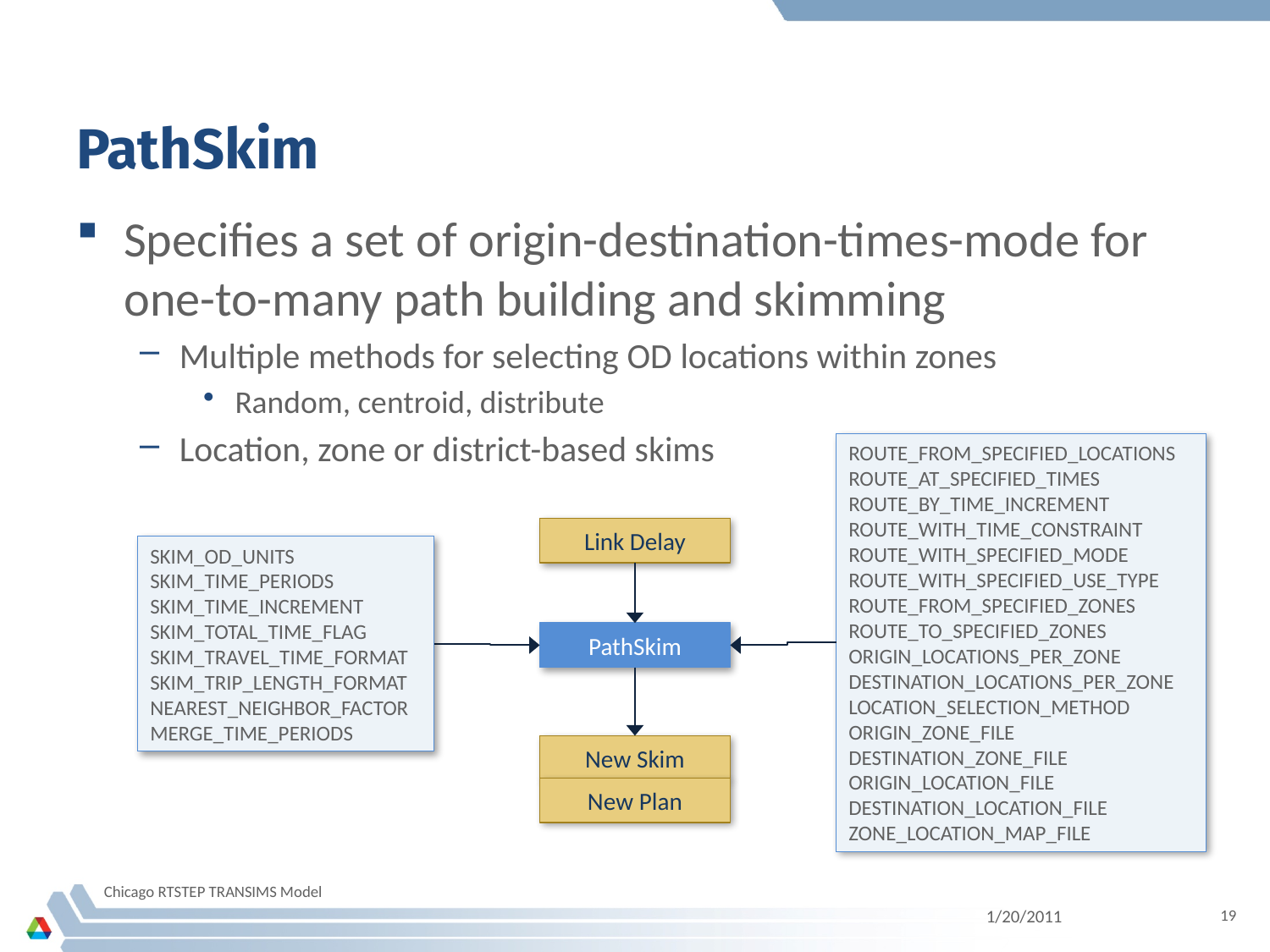

# PathSkim
Specifies a set of origin-destination-times-mode for one-to-many path building and skimming
Multiple methods for selecting OD locations within zones
Random, centroid, distribute
Location, zone or district-based skims
ROUTE_FROM_SPECIFIED_LOCATIONS ROUTE_AT_SPECIFIED_TIMES
ROUTE_BY_TIME_INCREMENT
ROUTE_WITH_TIME_CONSTRAINT
ROUTE_WITH_SPECIFIED_MODE
ROUTE_WITH_SPECIFIED_USE_TYPE
ROUTE_FROM_SPECIFIED_ZONES
ROUTE_TO_SPECIFIED_ZONES
ORIGIN_LOCATIONS_PER_ZONE
DESTINATION_LOCATIONS_PER_ZONE
LOCATION_SELECTION_METHOD
ORIGIN_ZONE_FILE
DESTINATION_ZONE_FILE
ORIGIN_LOCATION_FILE
DESTINATION_LOCATION_FILE
ZONE_LOCATION_MAP_FILE
Link Delay
SKIM_OD_UNITS
SKIM_TIME_PERIODS
SKIM_TIME_INCREMENT
SKIM_TOTAL_TIME_FLAG
SKIM_TRAVEL_TIME_FORMAT
SKIM_TRIP_LENGTH_FORMAT
NEAREST_NEIGHBOR_FACTOR
MERGE_TIME_PERIODS
PathSkim
New Skim
New Plan
Chicago RTSTEP TRANSIMS Model
1/20/2011
19